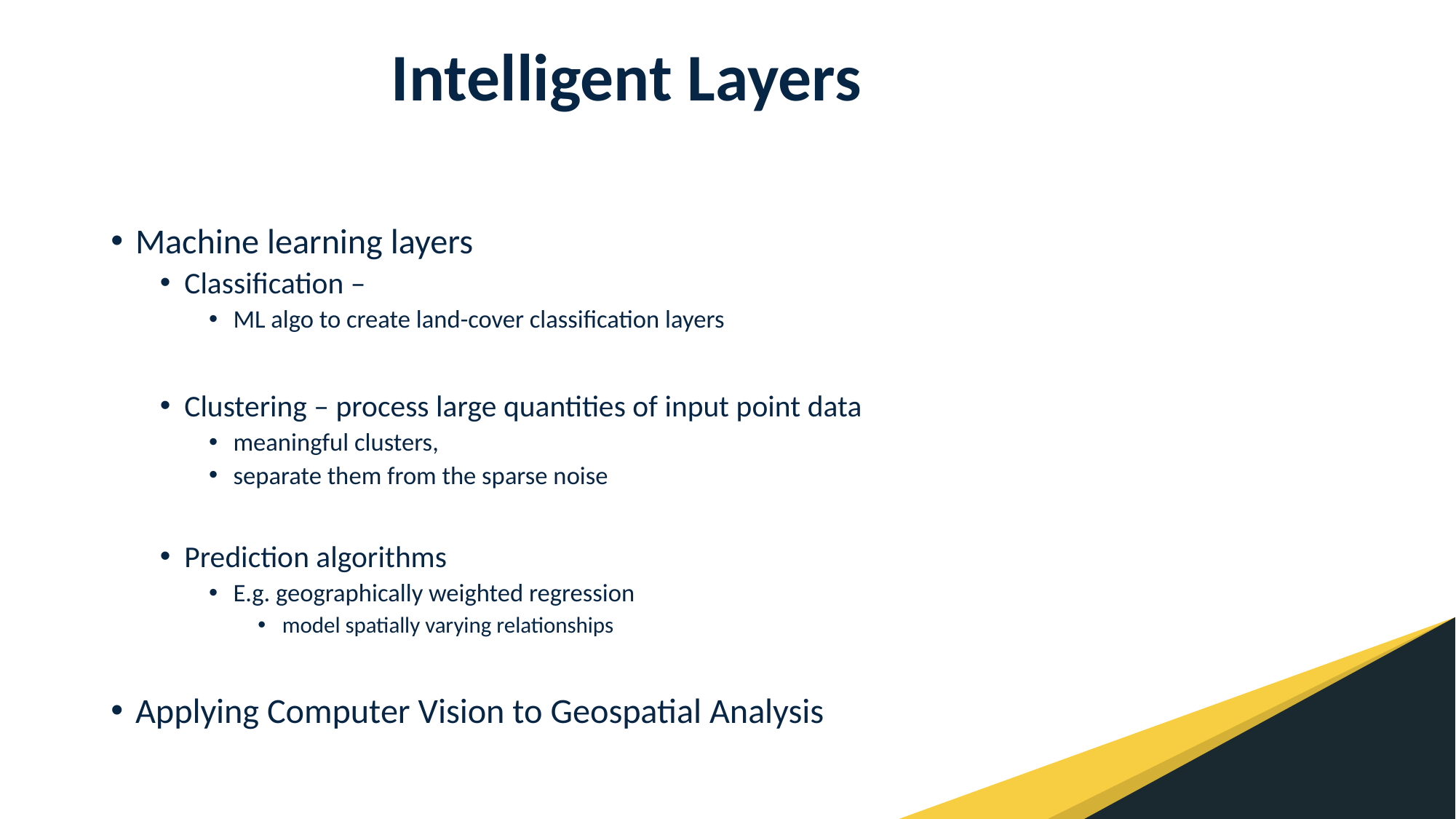

# Intelligent Layers
Machine learning layers
Classification –
ML algo to create land-cover classification layers

Clustering – process large quantities of input point data
meaningful clusters,
separate them from the sparse noise

Prediction algorithms
E.g. geographically weighted regression
model spatially varying relationships

Applying Computer Vision to Geospatial Analysis